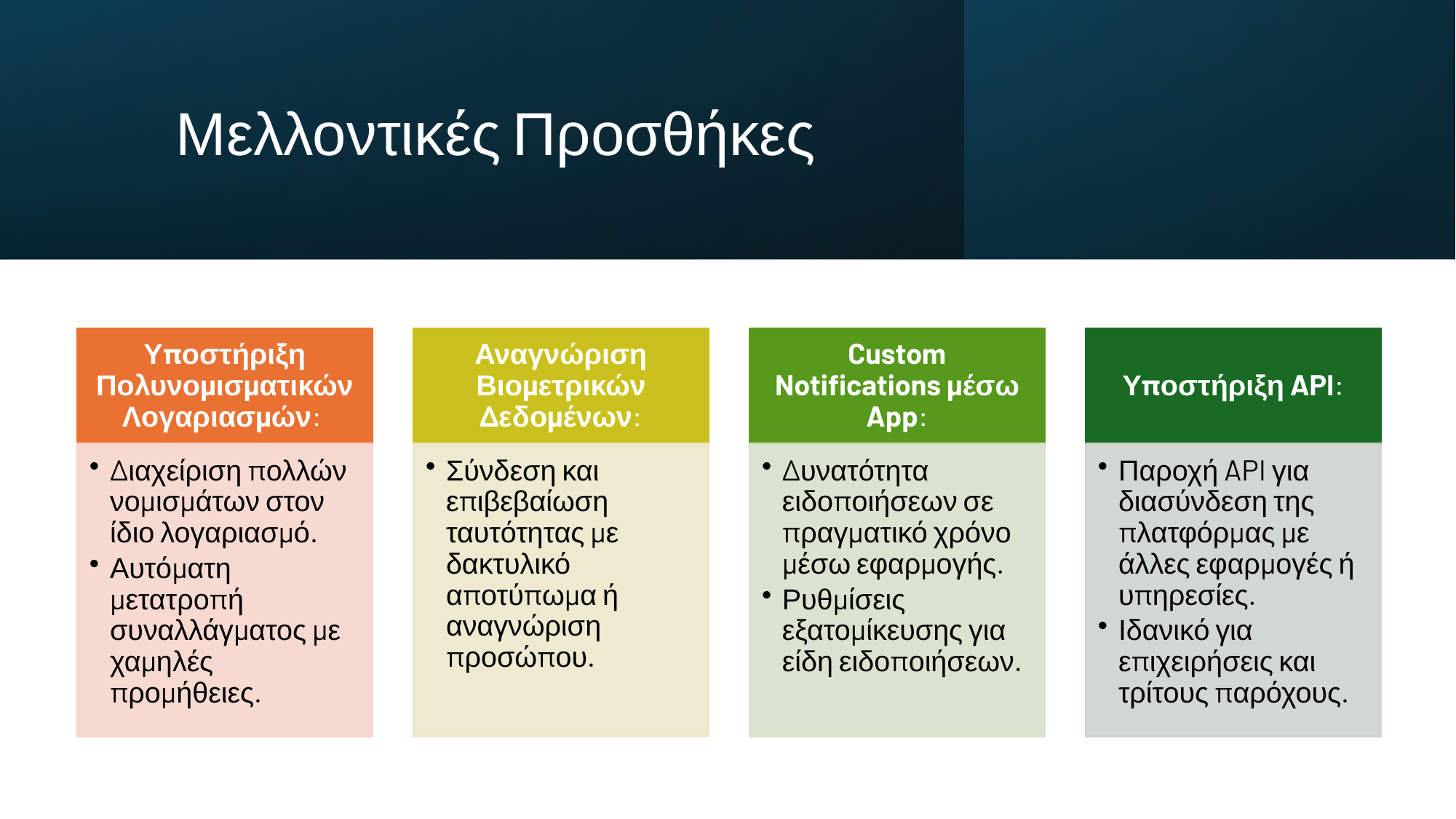

# Μελλοντικές Προσθήκες
Υποστήριξη Πολυνομισματικών Λογαριασμών:
Διαχείριση πολλών νομισμάτων στον ίδιο λογαριασμό.
Αυτόματη μετατροπή συναλλάγματος με χαμηλές προμήθειες.
Αναγνώριση Βιομετρικών Δεδομένων:
Σύνδεση και επιβεβαίωση ταυτότητας με δακτυλικό αποτύπωμα ή αναγνώριση προσώπου.
Custom Notifications μέσω App:
Δυνατότητα ειδοποιήσεων σε πραγματικό χρόνο μέσω εφαρμογής.
Ρυθμίσεις εξατομίκευσης για είδη ειδοποιήσεων.
Υποστήριξη API:
Παροχή API για διασύνδεση της πλατφόρμας με άλλες εφαρμογές ή υπηρεσίες.
Ιδανικό για επιχειρήσεις και τρίτους παρόχους.